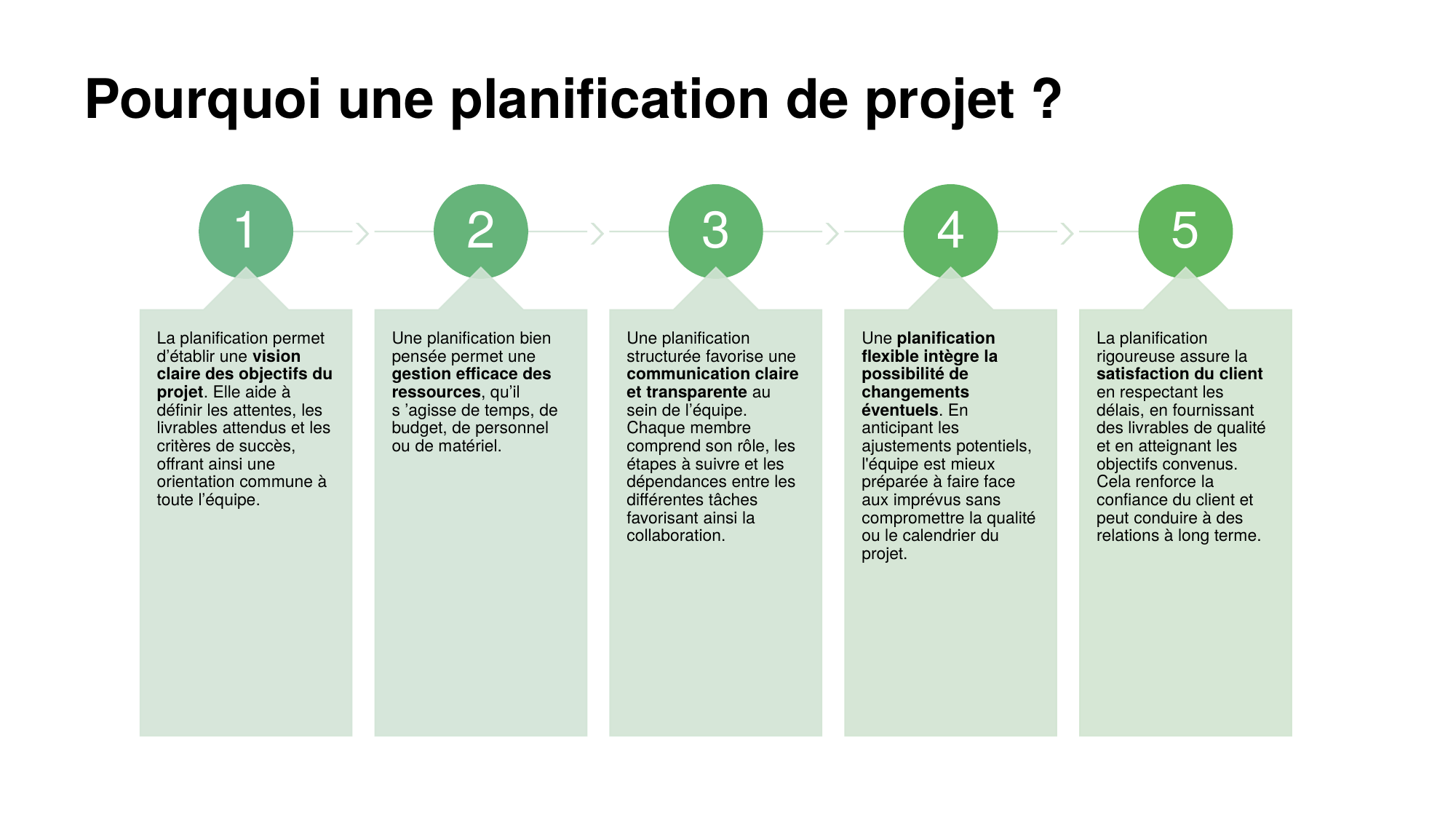

# Pourquoi une planification de projet ?
1
La planification permet d’établir une vision claire des objectifs du projet. Elle aide à définir les attentes, les livrables attendus et les critères de succès, offrant ainsi une orientation commune à toute l’équipe.
2
Une planification bien pensée permet une gestion efficace des ressources, qu’il s ’agisse de temps, de budget, de personnel ou de matériel.
3
Une planification structurée favorise une communication claire et transparente au sein de l’équipe. Chaque membre comprend son rôle, les étapes à suivre et les dépendances entre les différentes tâches favorisant ainsi la collaboration.
4
Une planification flexible intègre la possibilité de changements éventuels. En anticipant les ajustements potentiels, l'équipe est mieux préparée à faire face aux imprévus sans compromettre la qualité ou le calendrier du projet.
5
La planification rigoureuse assure la satisfaction du client en respectant les délais, en fournissant des livrables de qualité et en atteignant les objectifs convenus. Cela renforce la confiance du client et peut conduire à des relations à long terme.